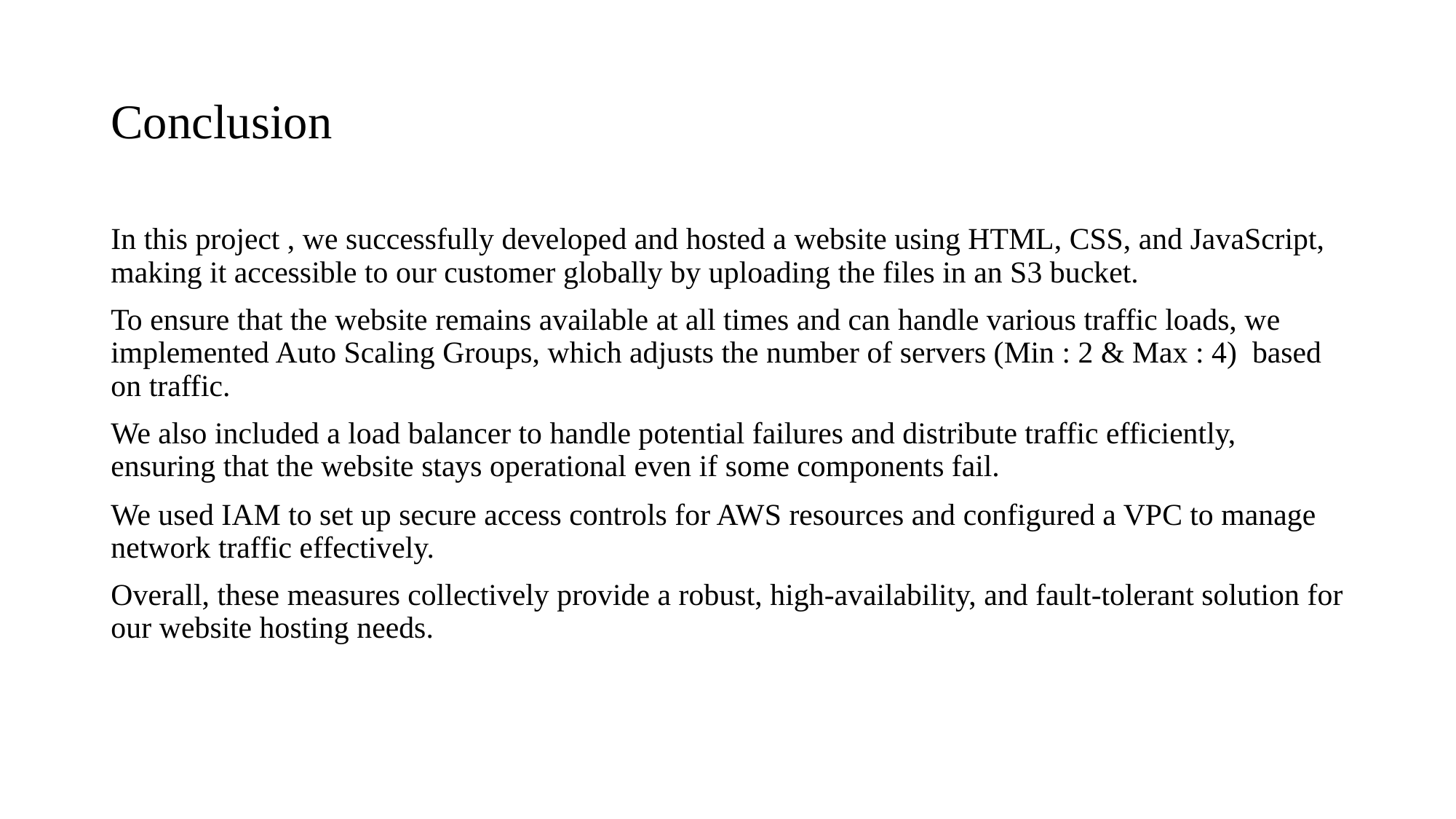

# Conclusion
In this project , we successfully developed and hosted a website using HTML, CSS, and JavaScript, making it accessible to our customer globally by uploading the files in an S3 bucket.
To ensure that the website remains available at all times and can handle various traffic loads, we implemented Auto Scaling Groups, which adjusts the number of servers (Min : 2 & Max : 4)  based on traffic.
We also included a load balancer to handle potential failures and distribute traffic efficiently, ensuring that the website stays operational even if some components fail.
We used IAM to set up secure access controls for AWS resources and configured a VPC to manage network traffic effectively.
Overall, these measures collectively provide a robust, high-availability, and fault-tolerant solution for our website hosting needs.